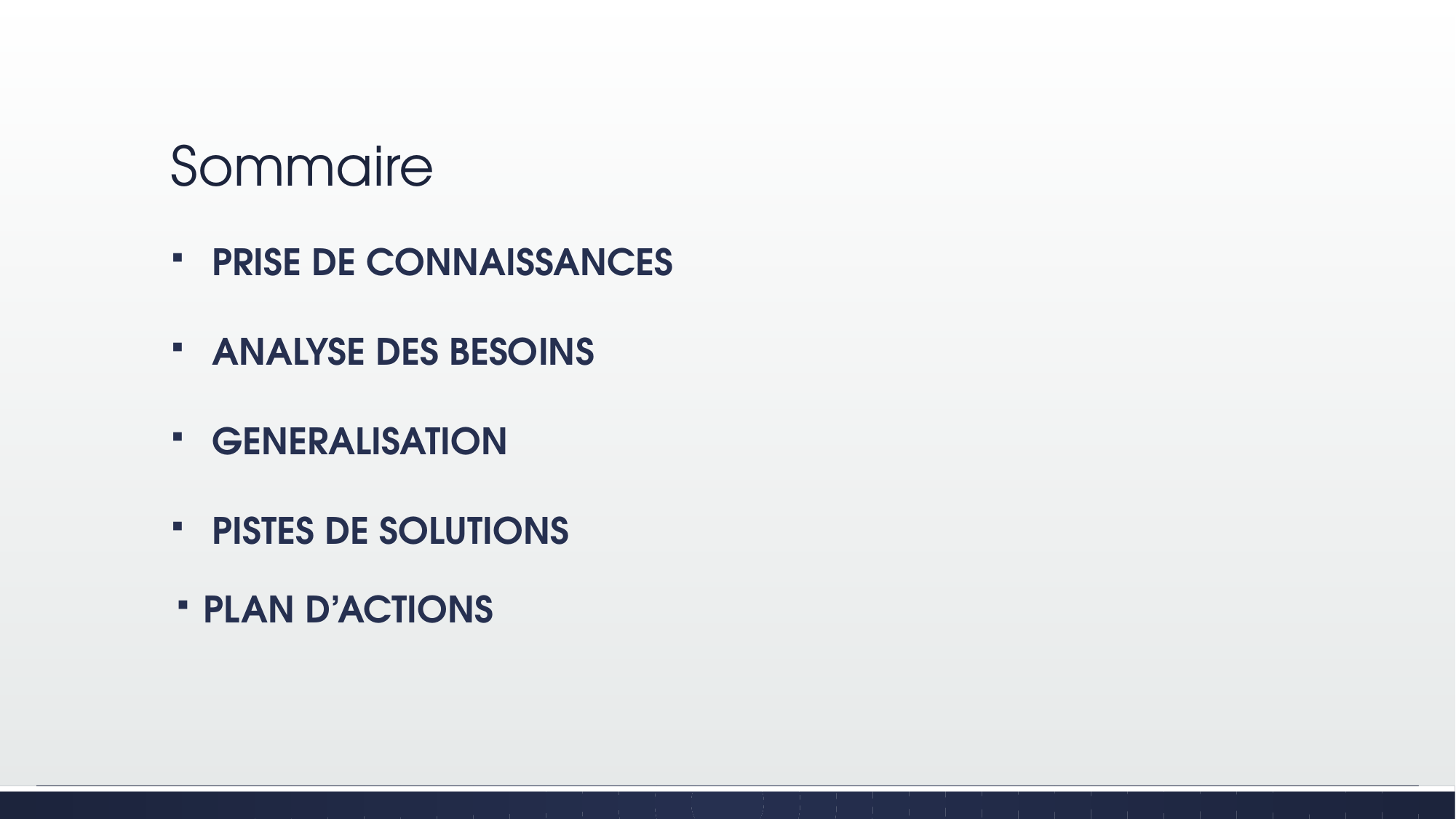

# Sommaire
PRISE DE CONNAISSANCES
ANALYSE DES BESOINS
GENERALISATION
PISTES DE SOLUTIONS
PLAN D’ACTIONS